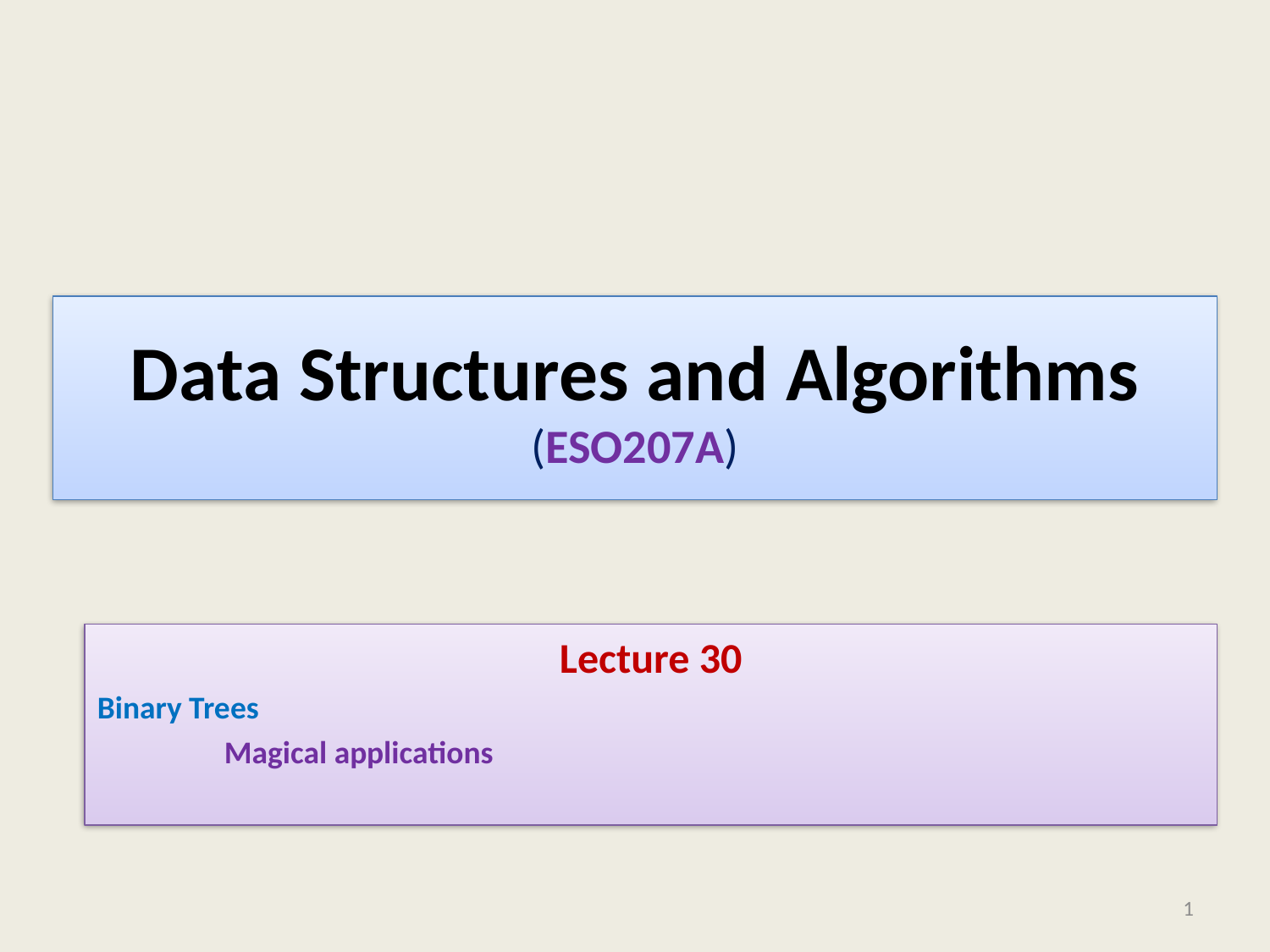

# Data Structures and Algorithms (ESO207A)
Lecture 30
Binary Trees
	Magical applications
1